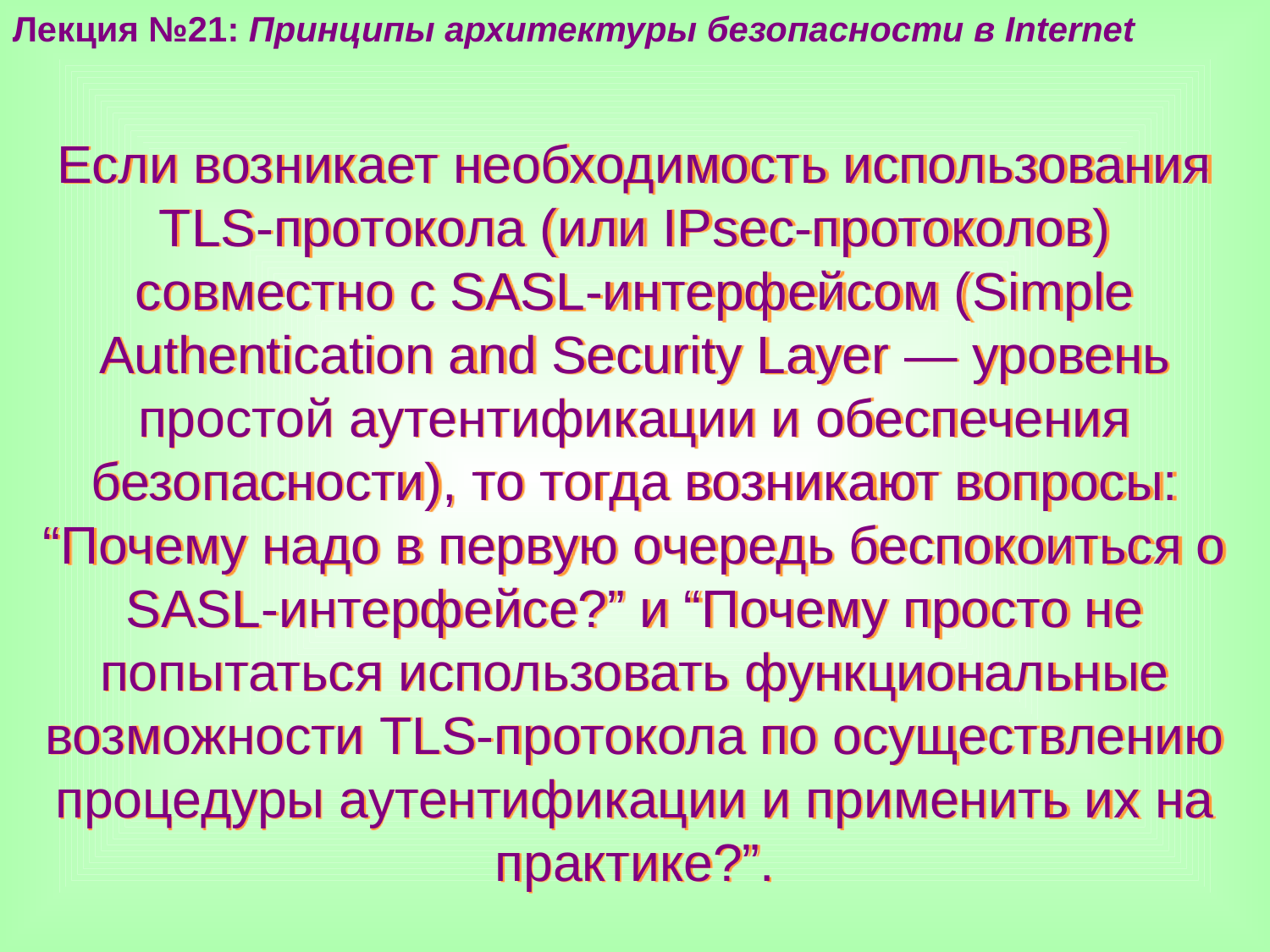

Лекция №21: Принципы архитектуры безопасности в Internet
Если возникает необходимость использования TLS-протокола (или IPsec-протоколов) совместно с SASL-интерфейсом (Simple Authentication and Security Layer — уровень простой аутентификации и обеспечения безопасности), то тогда возникают вопросы: “Почему надо в первую очередь беспокоиться о SASL-интерфейсе?” и “Почему просто не попытаться использовать функциональные возможности TLS-протокола по осуществлению процедуры аутентификации и применить их на практике?”.